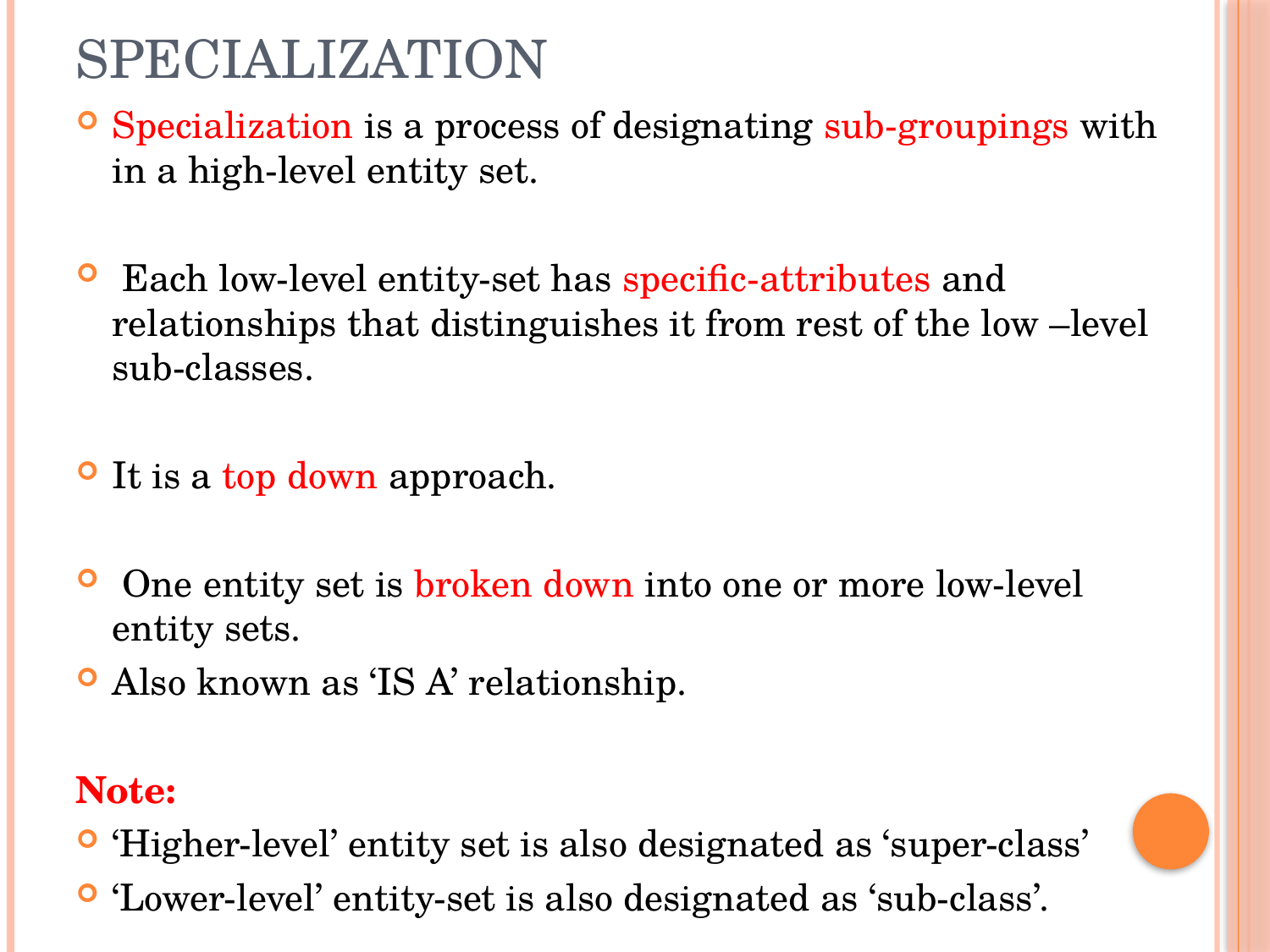

# Specialization
Specialization is a process of designating sub-groupings with in a high-level entity set.

 Each low-level entity-set has specific-attributes and relationships that distinguishes it from rest of the low –level sub-classes.

It is a top down approach.

 One entity set is broken down into one or more low-level entity sets.
Also known as ‘IS A’ relationship.

Note:
‘Higher-level’ entity set is also designated as ‘super-class’
‘Lower-level’ entity-set is also designated as ‘sub-class’.